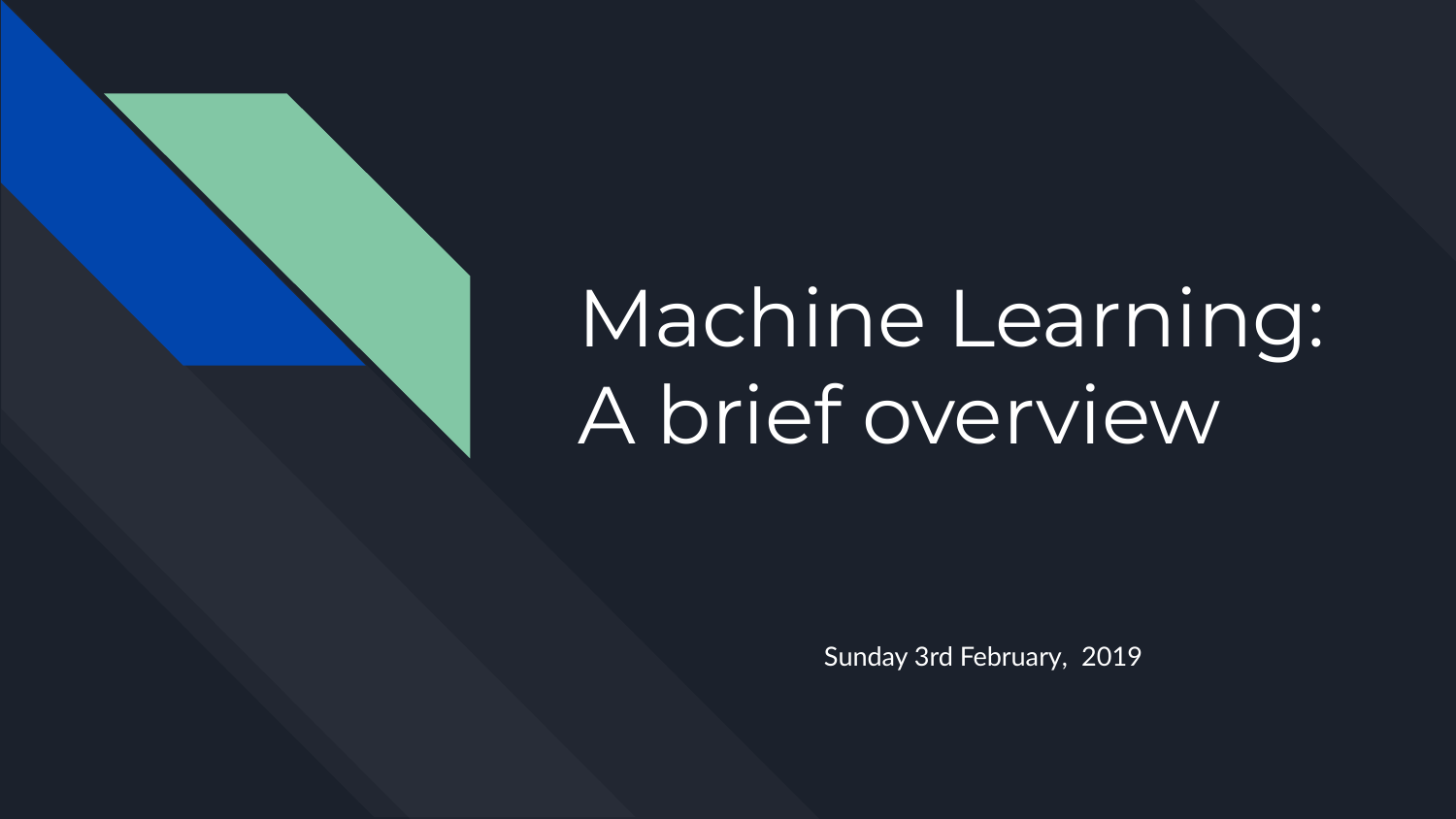

# Machine Learning: A brief overview
Sunday 3rd February,  2019